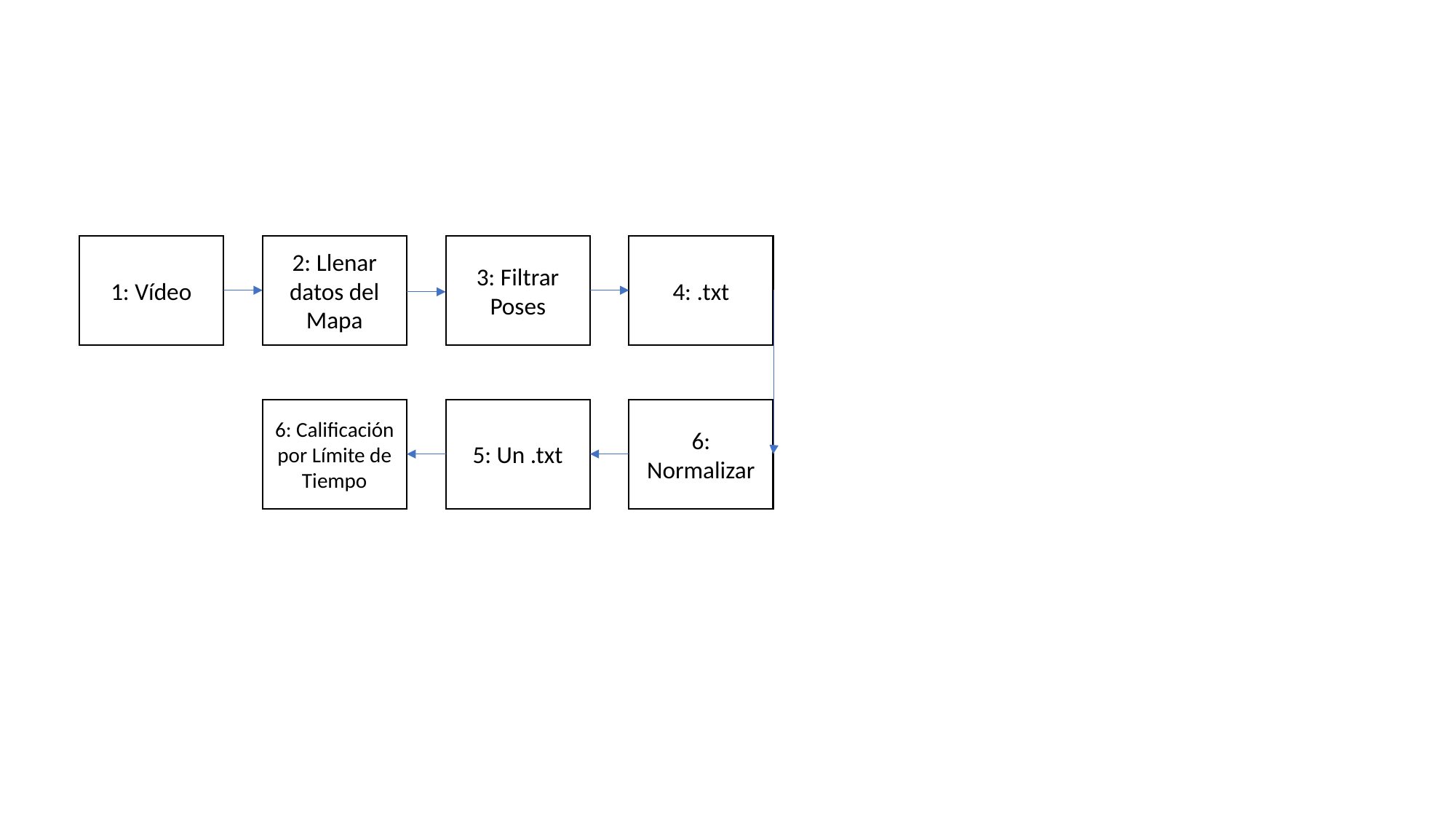

3: Filtrar Poses
2: Llenar datos del Mapa
1: Vídeo
4: .txt
5: Un .txt
6: Calificación por Límite de Tiempo
6: Normalizar